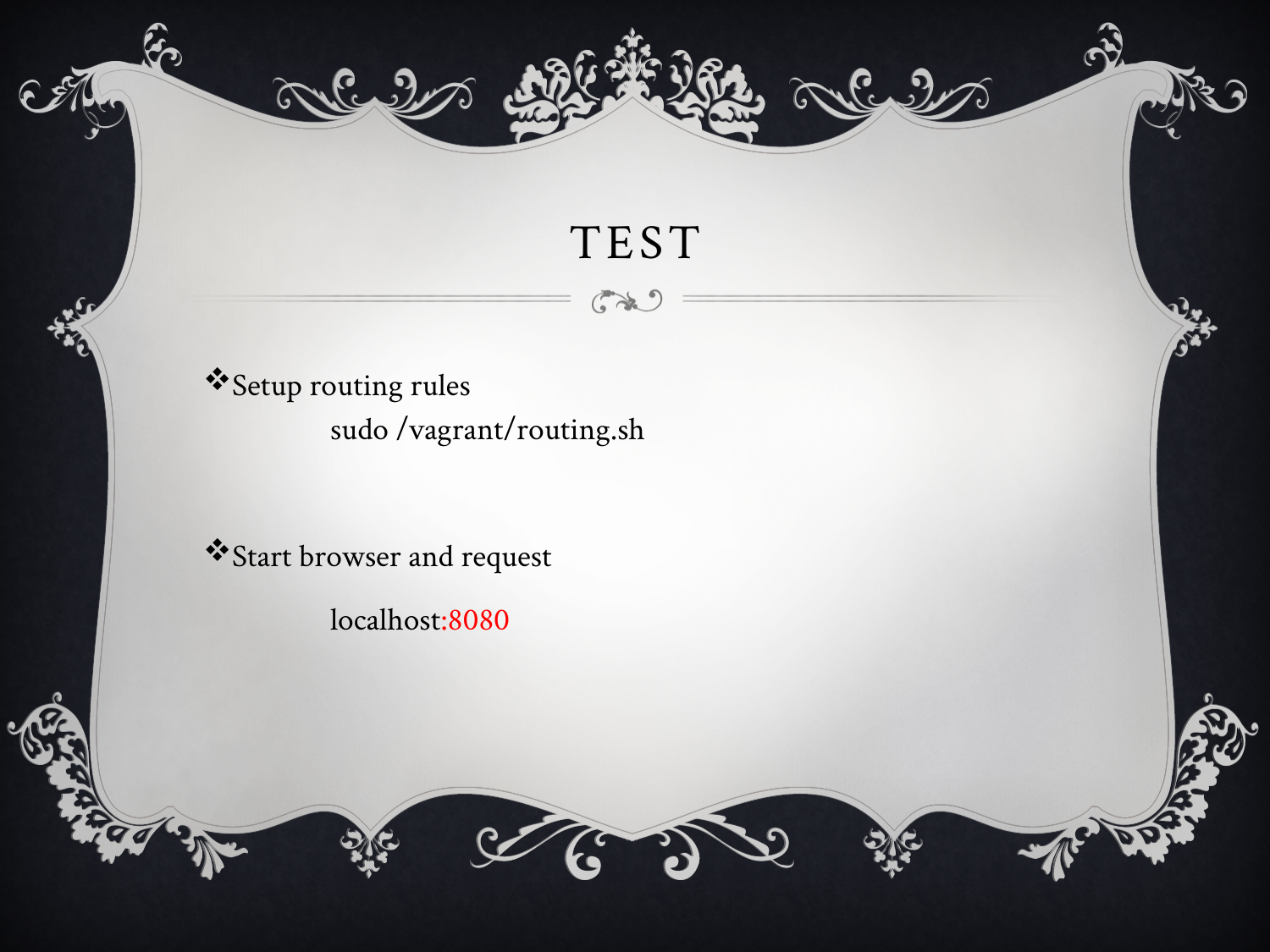

# Test
Setup routing rules
sudo /vagrant/routing.sh

Start browser and request
	localhost:8080